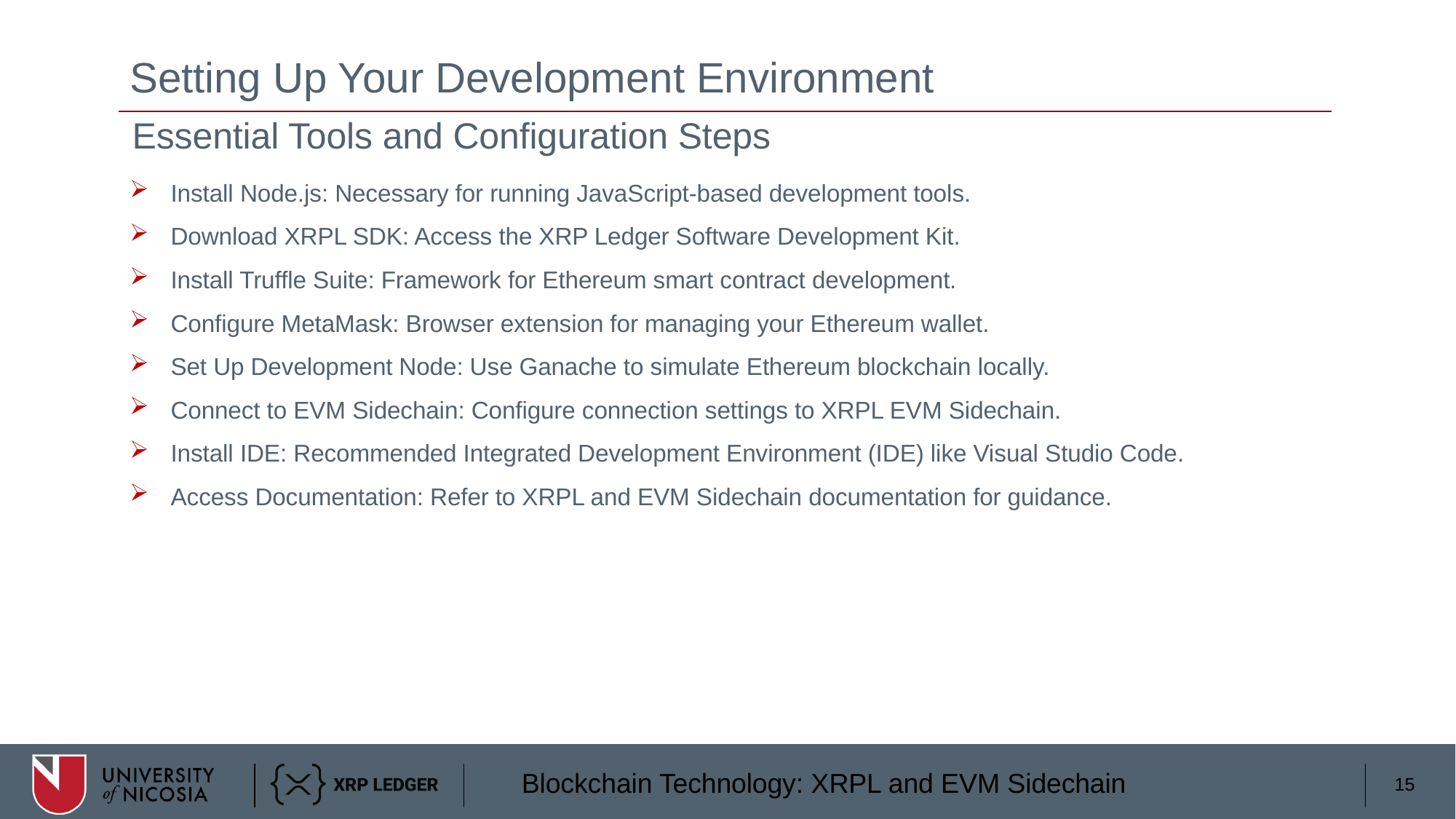

# Setting Up Your Development Environment
Essential Tools and Configuration Steps
Install Node.js: Necessary for running JavaScript-based development tools.
Download XRPL SDK: Access the XRP Ledger Software Development Kit.
Install Truffle Suite: Framework for Ethereum smart contract development.
Configure MetaMask: Browser extension for managing your Ethereum wallet.
Set Up Development Node: Use Ganache to simulate Ethereum blockchain locally.
Connect to EVM Sidechain: Configure connection settings to XRPL EVM Sidechain.
Install IDE: Recommended Integrated Development Environment (IDE) like Visual Studio Code.
Access Documentation: Refer to XRPL and EVM Sidechain documentation for guidance.
15